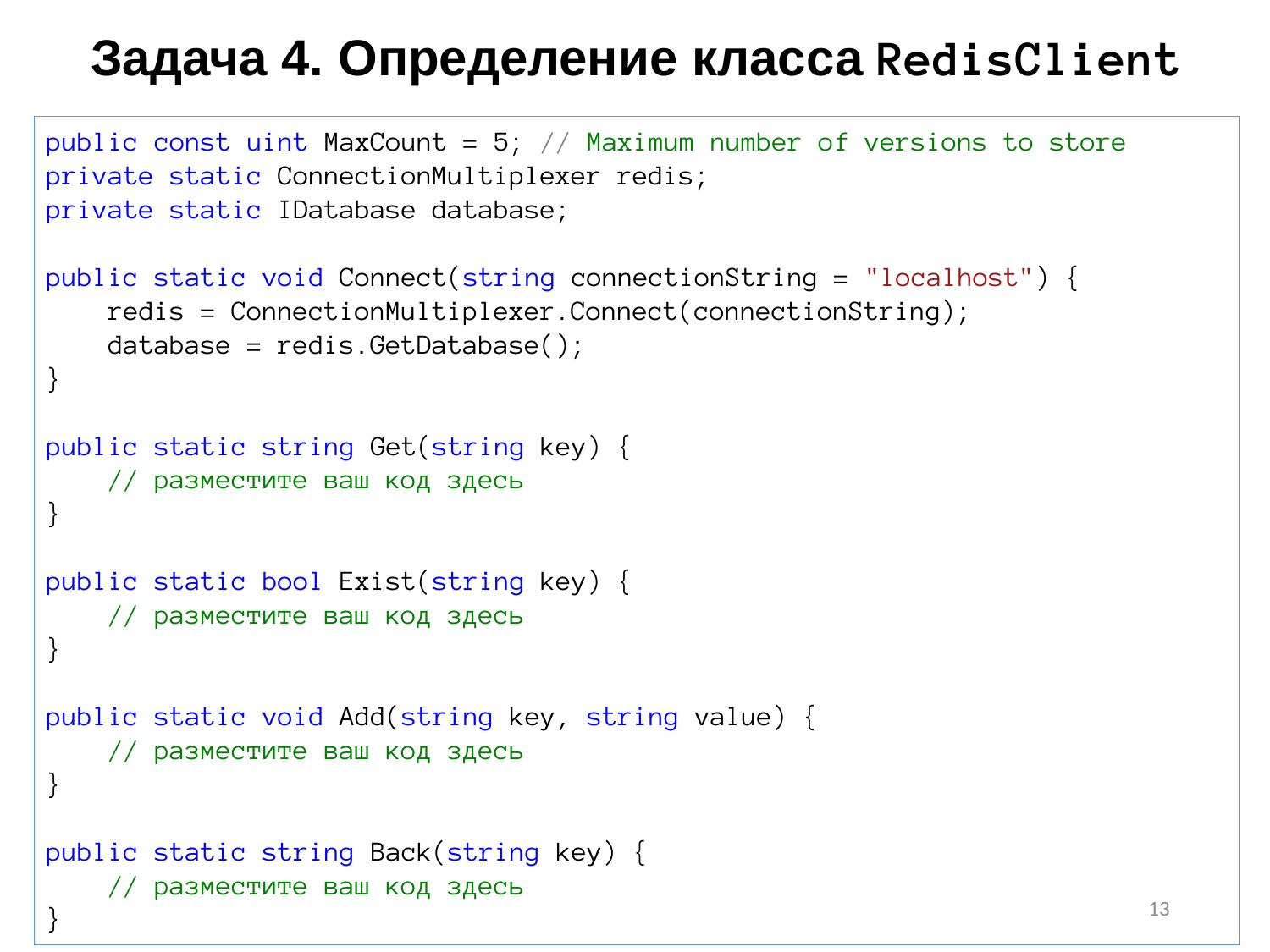

# Задача 4. Определение класса RedisClient
public const uint MaxCount = 5; // Maximum number of versions to store
private static ConnectionMultiplexer redis;
private static IDatabase database;

public static void Connect(string connectionString = "localhost") {
    redis = ConnectionMultiplexer.Connect(connectionString);
    database = redis.GetDatabase();
}

public static string Get(string key) {
    // разместите ваш код здесь
}

public static bool Exist(string key) {
    // разместите ваш код здесь
}

public static void Add(string key, string value) {
    // разместите ваш код здесь
}

public static string Back(string key) {
    // разместите ваш код здесь
}
13